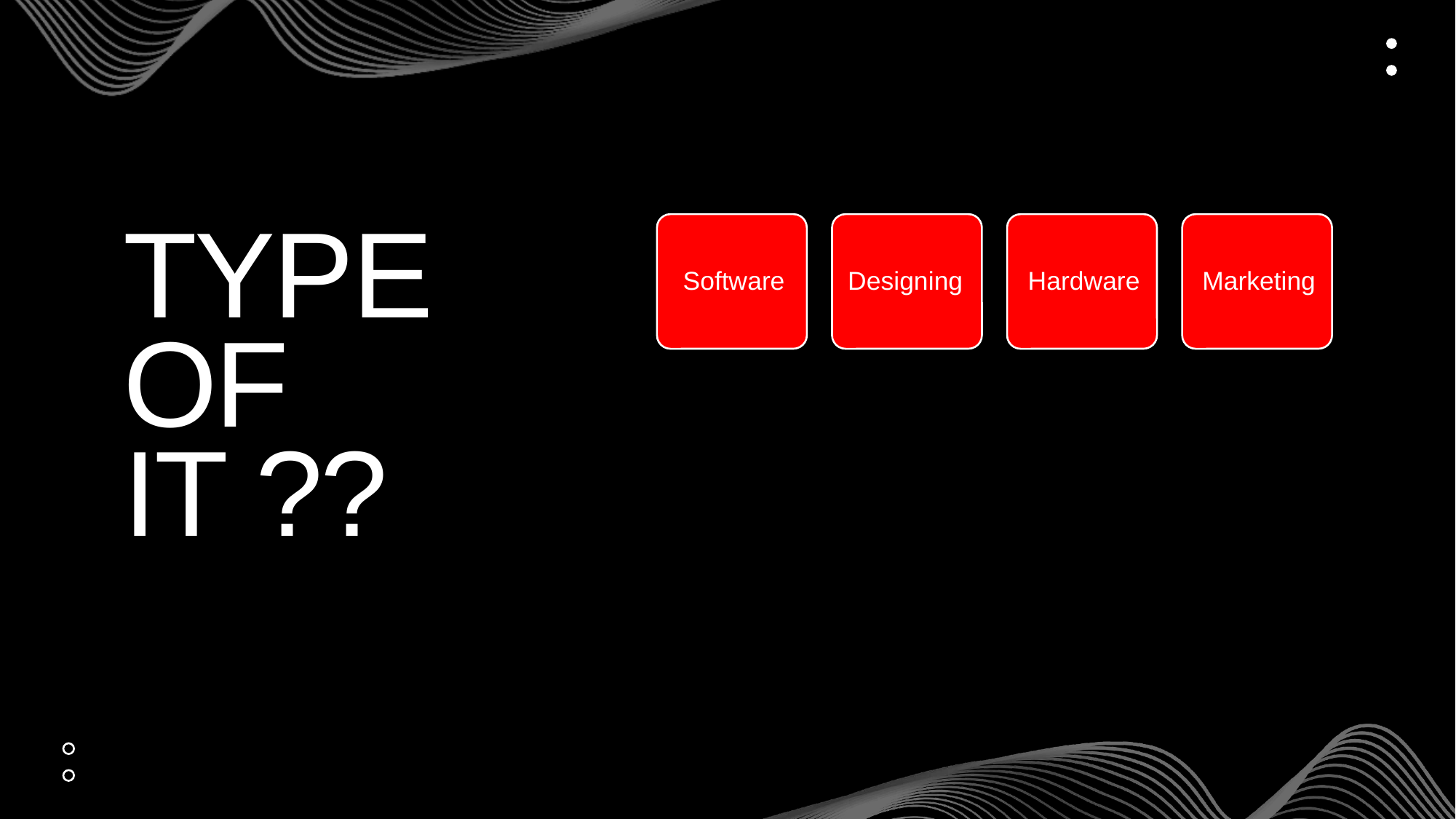

# Type of it ??
Software
Designing
Hardware
Marketing